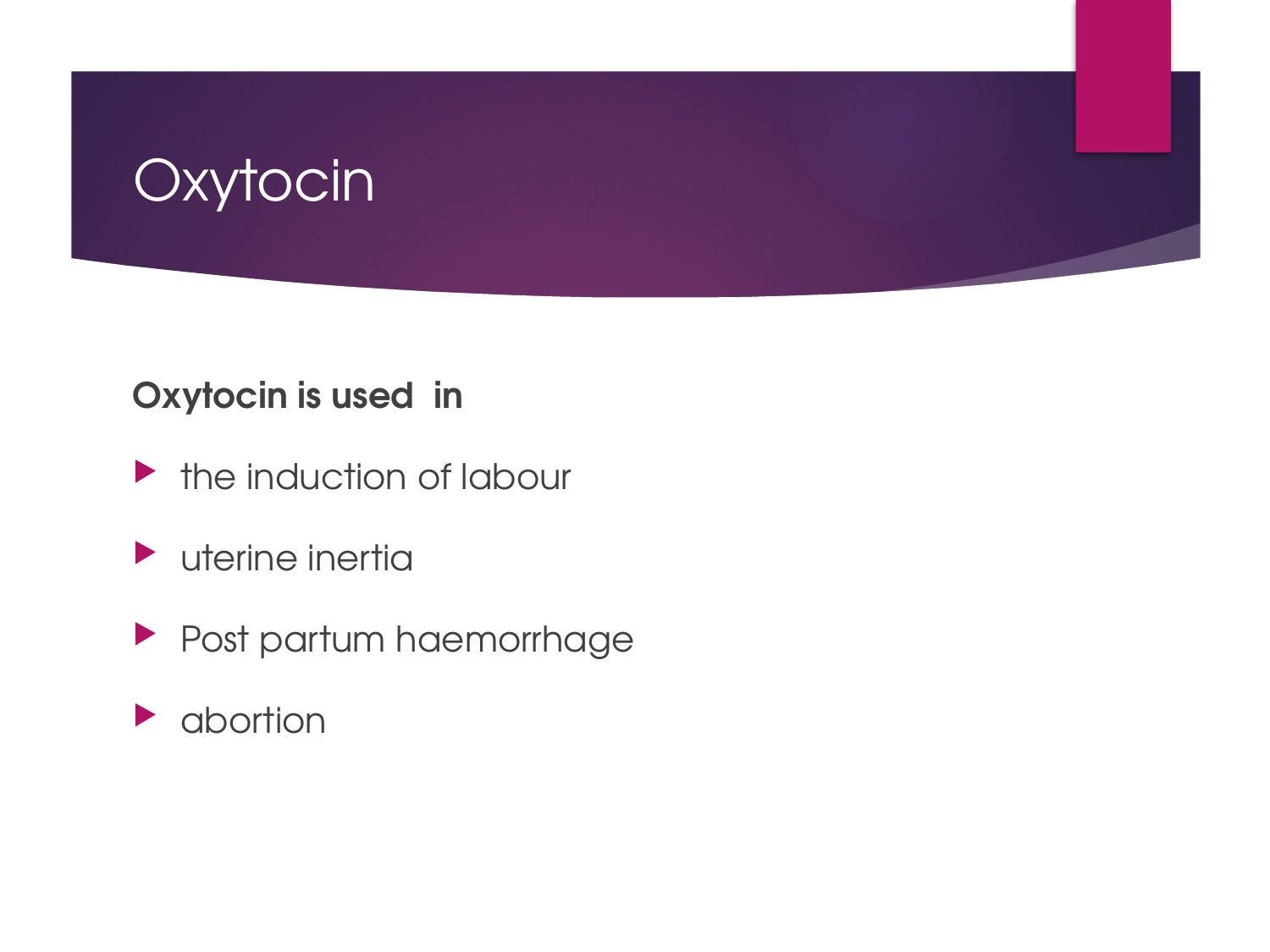

# Oxytocin
Oxytocin is used  in
the induction of labour
uterine inertia
Post partum haemorrhage
abortion